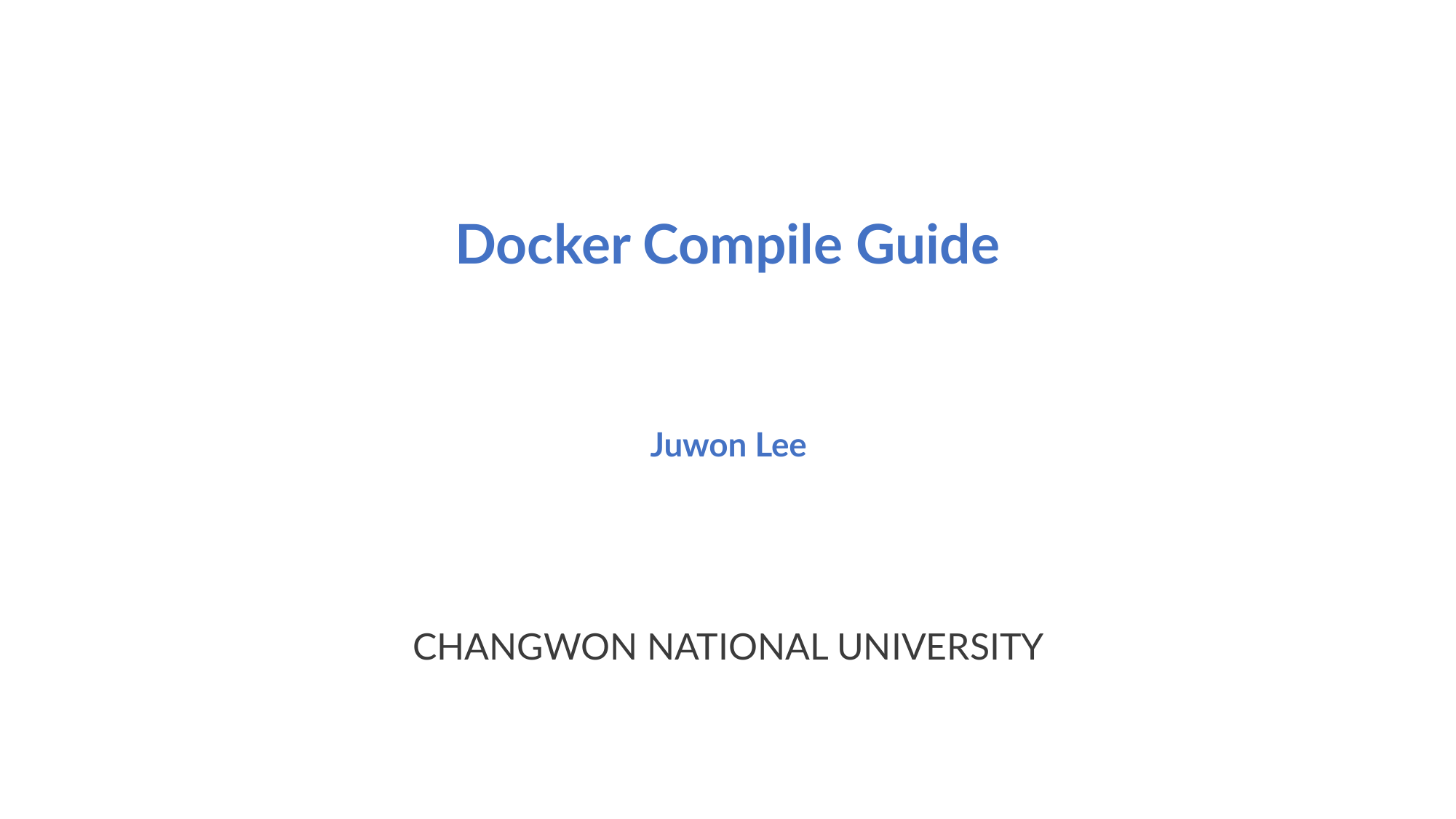

Docker Compile Guide
Juwon Lee
CHANGWON NATIONAL UNIVERSITY